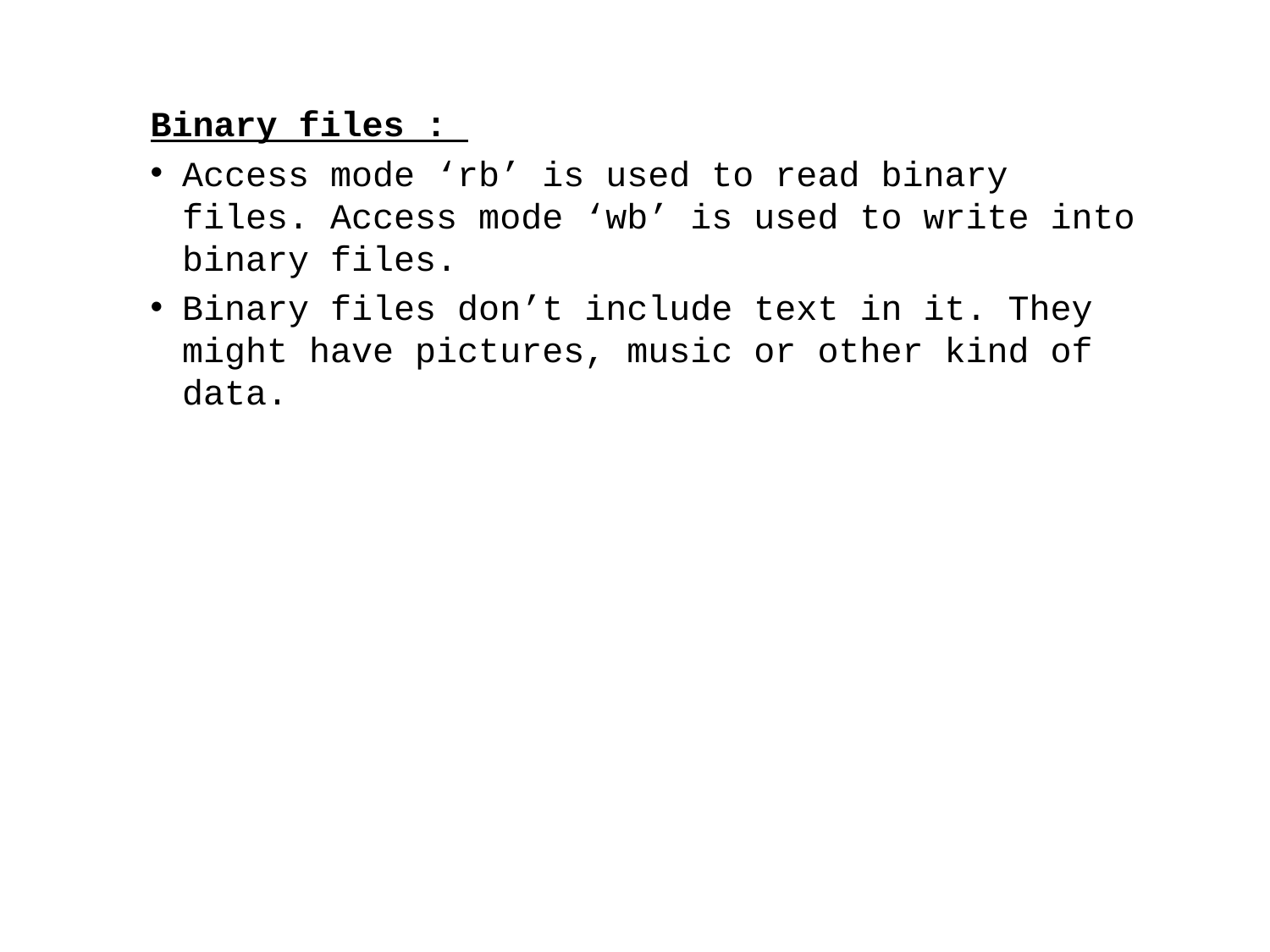

Binary files :
Access mode ‘rb’ is used to read binary files. Access mode ‘wb’ is used to write into binary files.
Binary files don’t include text in it. They might have pictures, music or other kind of data.